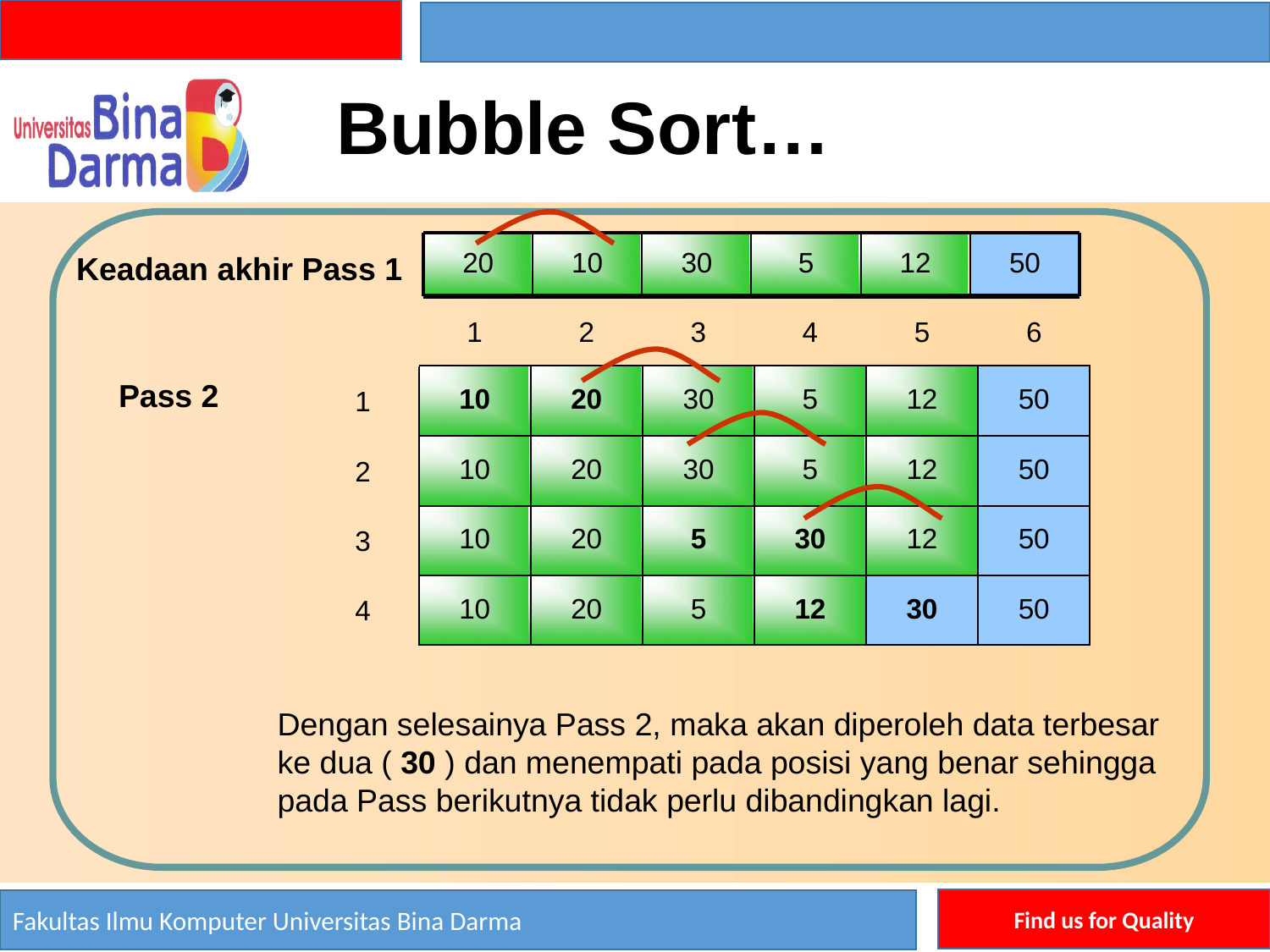

Bubble Sort…

20

10

30

5

12

50

Keadaan akhir Pass 1

1
2
3
4
5
6

10

20

30

5

12

50

Pass 2
1

10

20

30

5

12

50

2

10

20

5

30

12

50
3

10

20

5

12

30

50
4

Dengan selesainya Pass 2, maka akan diperoleh data terbesar
ke dua ( 30 ) dan menempati pada posisi yang benar sehingga pada Pass berikutnya tidak perlu dibandingkan lagi.